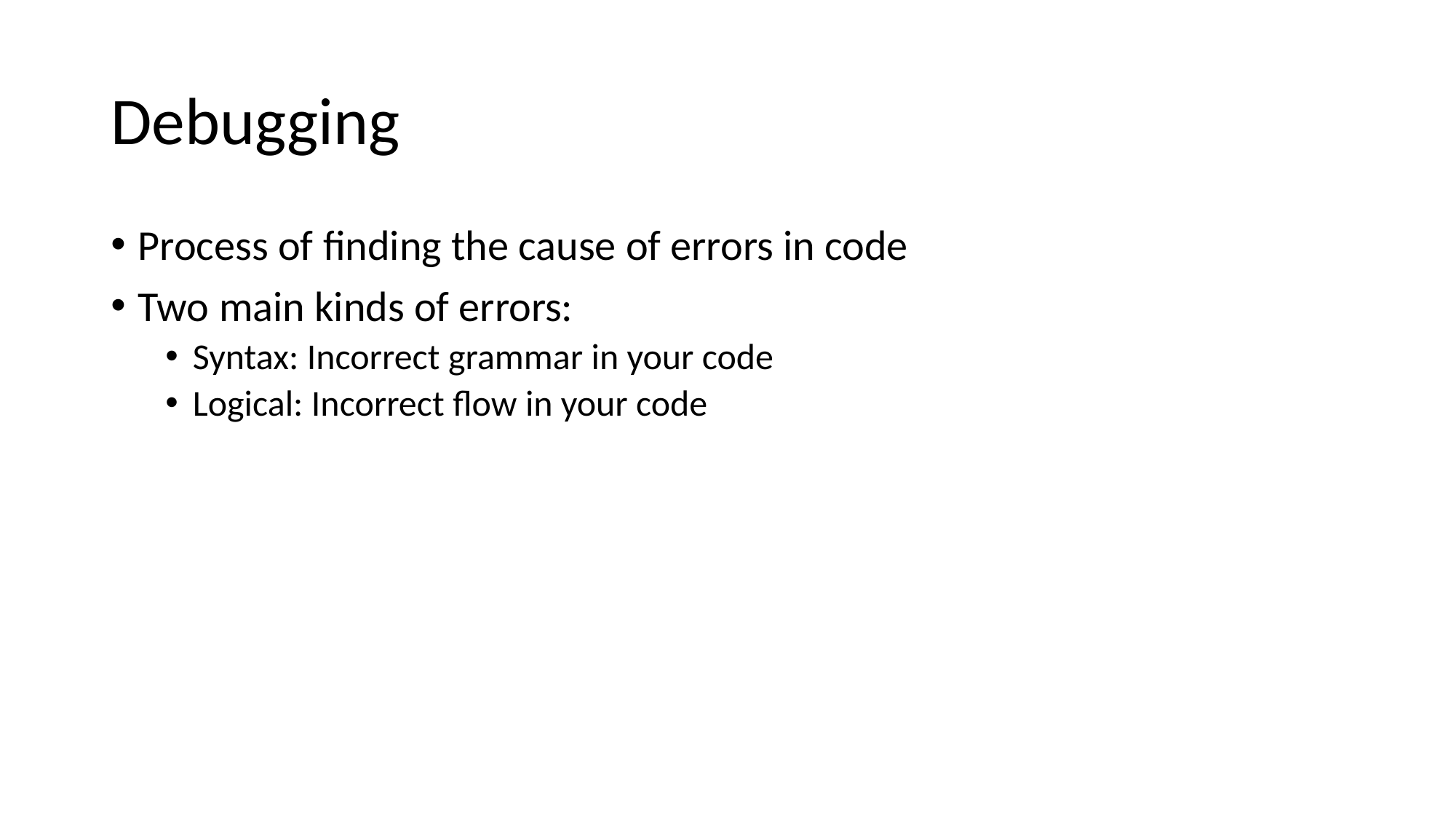

# Debugging
Process of finding the cause of errors in code
Two main kinds of errors:
Syntax: Incorrect grammar in your code
Logical: Incorrect flow in your code